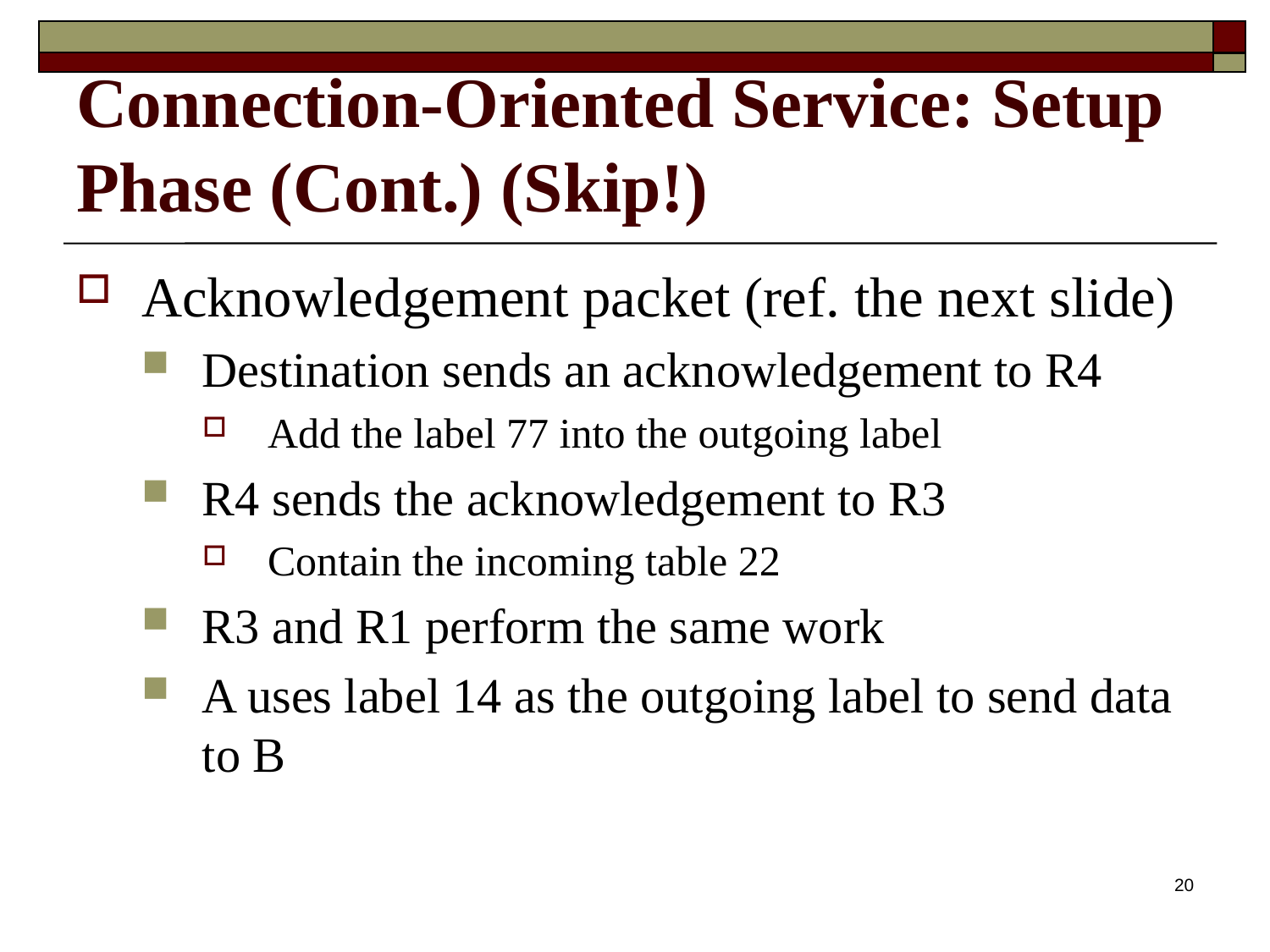

# Connection-Oriented Service: Setup Phase (Cont.) (Skip!)
Acknowledgement packet (ref. the next slide)
Destination sends an acknowledgement to R4
Add the label 77 into the outgoing label
R4 sends the acknowledgement to R3
Contain the incoming table 22
R3 and R1 perform the same work
A uses label 14 as the outgoing label to send data to B
20